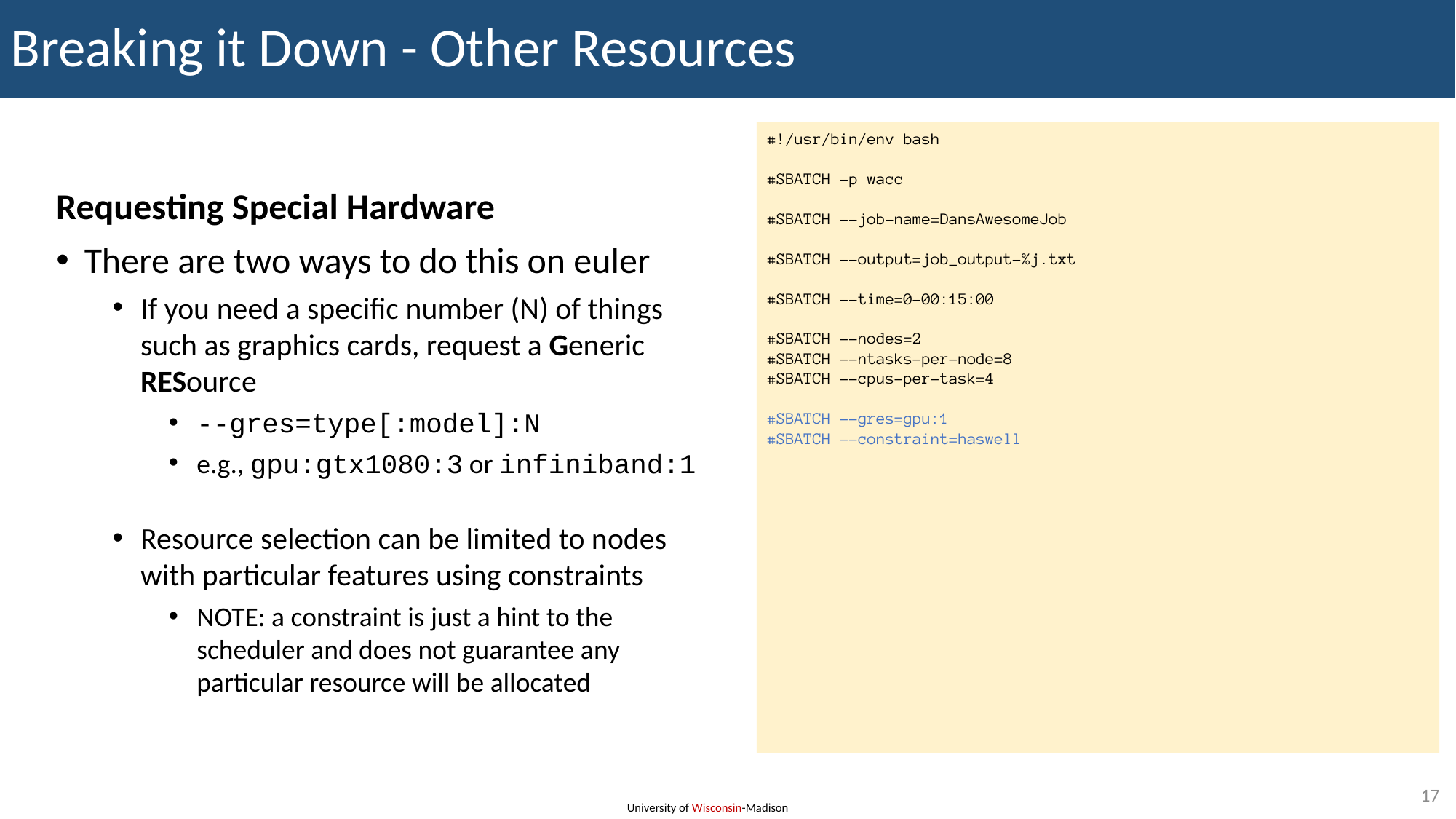

Breaking it Down - Other Resources
#!/usr/bin/env bash

#SBATCH -p wacc

#SBATCH --job-name=DansAwesomeJob

#SBATCH --output=job_output-%j.txt

#SBATCH --time=0-00:15:00

#SBATCH --nodes=2
#SBATCH --ntasks-per-node=8
#SBATCH --cpus-per-task=4

#SBATCH --gres=gpu:1
#SBATCH --constraint=haswell

Requesting Special Hardware
There are two ways to do this on euler
If you need a specific number (N) of things such as graphics cards, request a Generic RESource
--gres=type[:model]:N
e.g., gpu:gtx1080:3 or infiniband:1

Resource selection can be limited to nodes with particular features using constraints
NOTE: a constraint is just a hint to the scheduler and does not guarantee any particular resource will be allocated

17